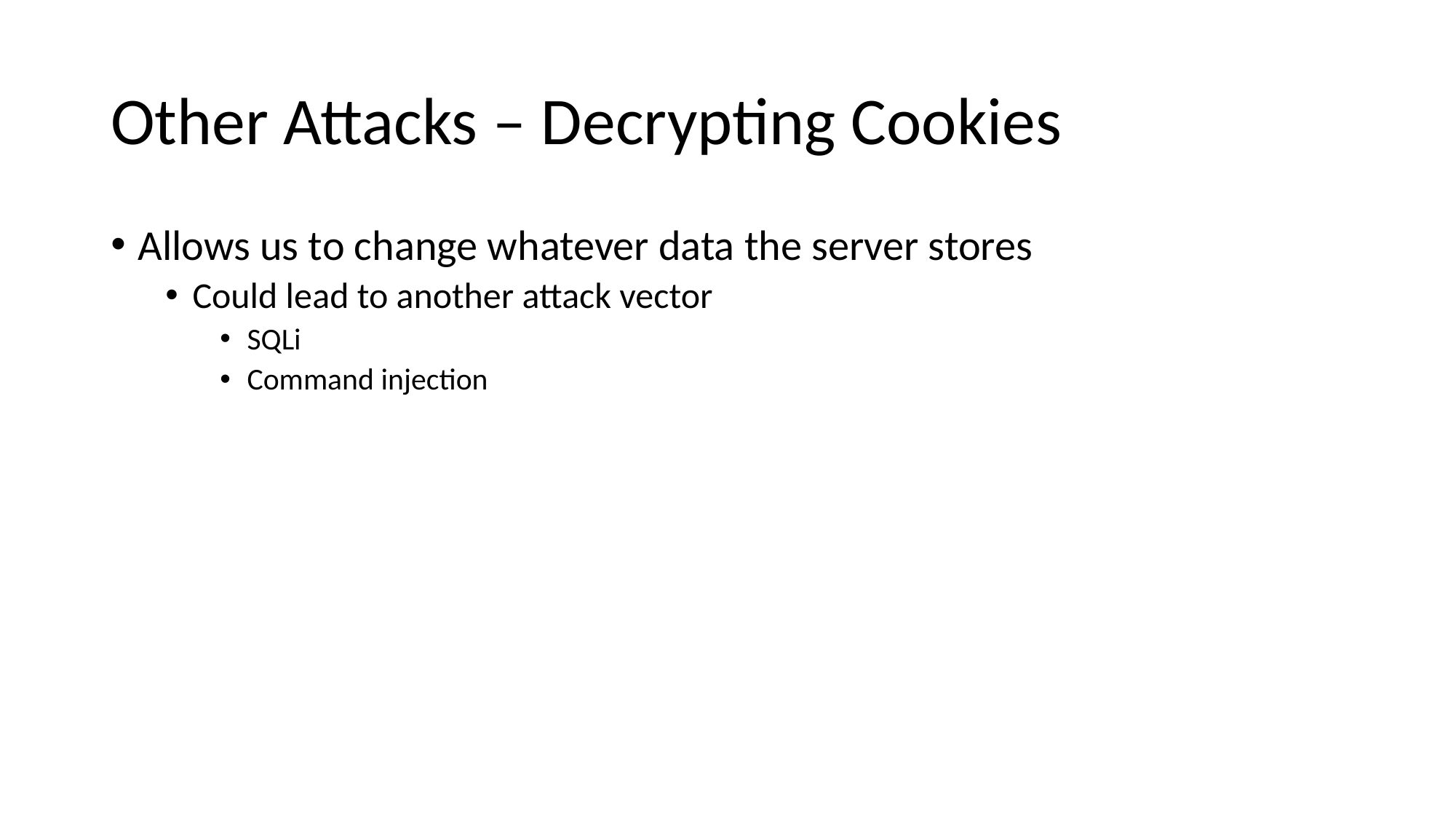

Other Attacks – Decrypting Cookies
Allows us to change whatever data the server stores
Could lead to another attack vector
SQLi
Command injection